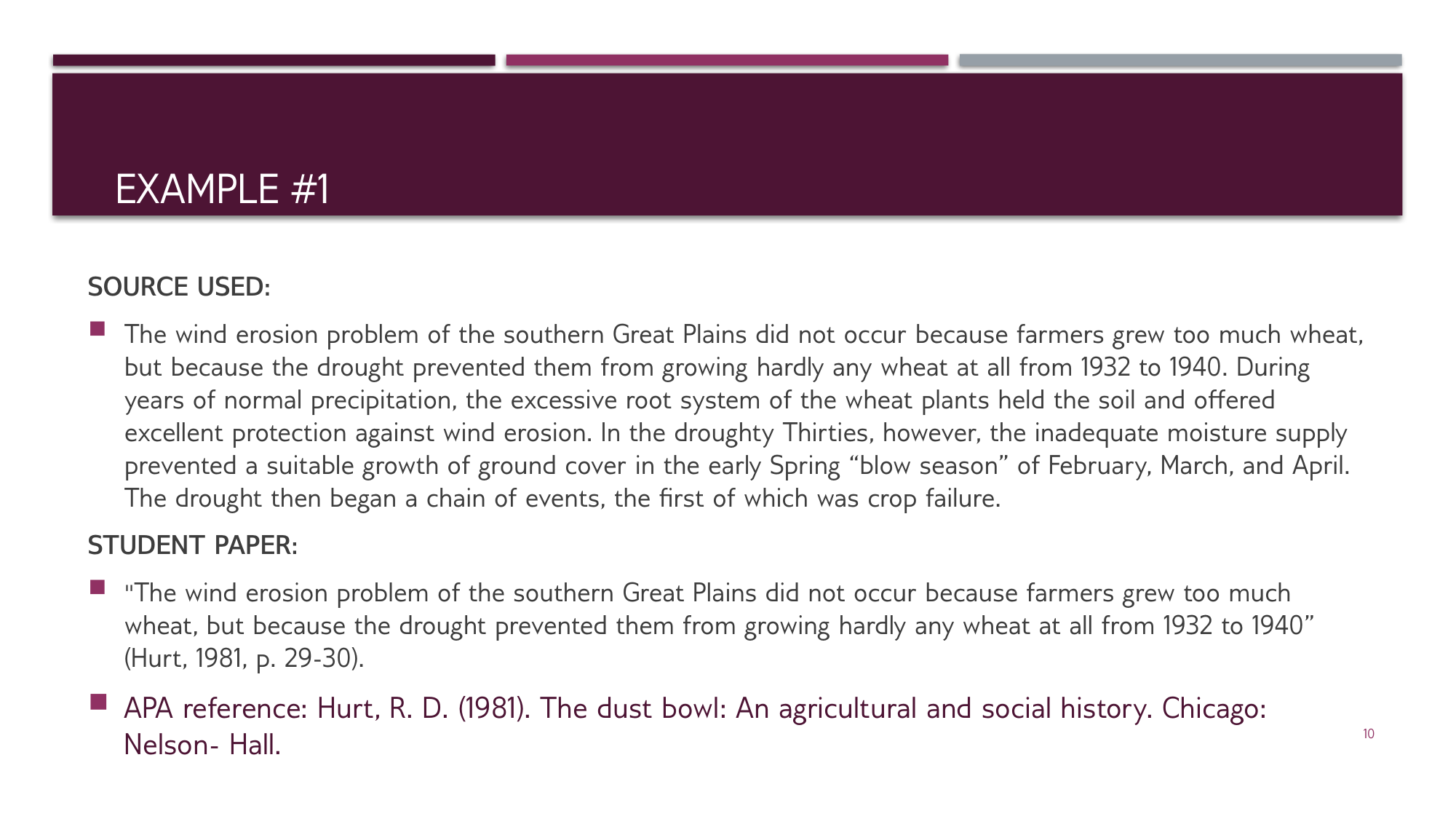

# EXAMPLE #1
SOURCE USED:
The wind erosion problem of the southern Great Plains did not occur because farmers grew too much wheat, but because the drought prevented them from growing hardly any wheat at all from 1932 to 1940. During years of normal precipitation, the excessive root system of the wheat plants held the soil and offered excellent protection against wind erosion. In the droughty Thirties, however, the inadequate moisture supply prevented a suitable growth of ground cover in the early Spring “blow season” of February, March, and April. The drought then began a chain of events, the first of which was crop failure.
STUDENT PAPER:
"The wind erosion problem of the southern Great Plains did not occur because farmers grew too much wheat, but because the drought prevented them from growing hardly any wheat at all from 1932 to 1940” (Hurt, 1981, p. 29-30).
APA reference: Hurt, R. D. (1981). The dust bowl: An agricultural and social history. Chicago: Nelson- Hall.
10